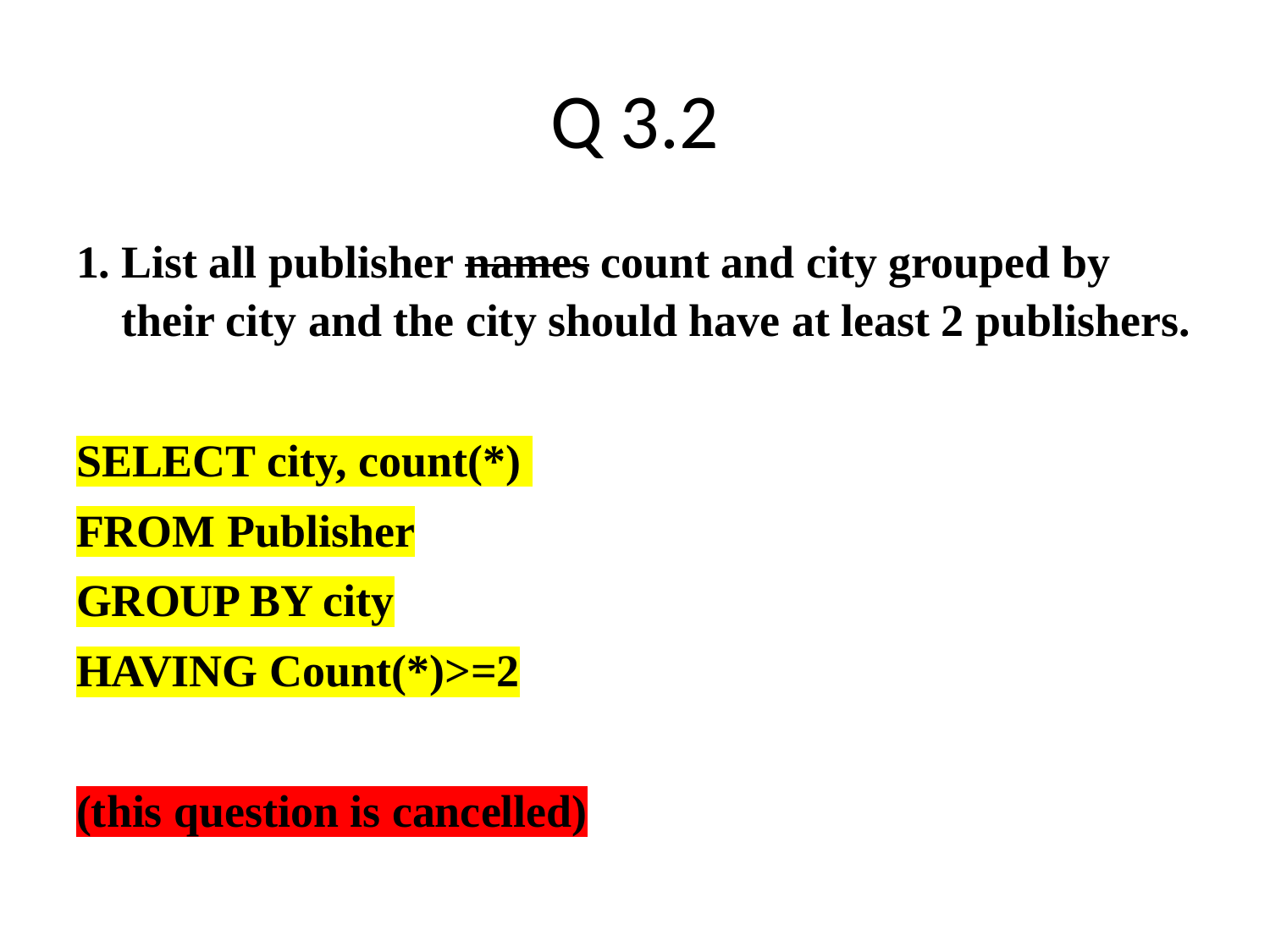

# Q 3.2
List all publisher names count and city grouped by their city and the city should have at least 2 publishers.

SELECT city, count(*)
FROM Publisher
GROUP BY city
HAVING Count(*)>=2

(this question is cancelled)